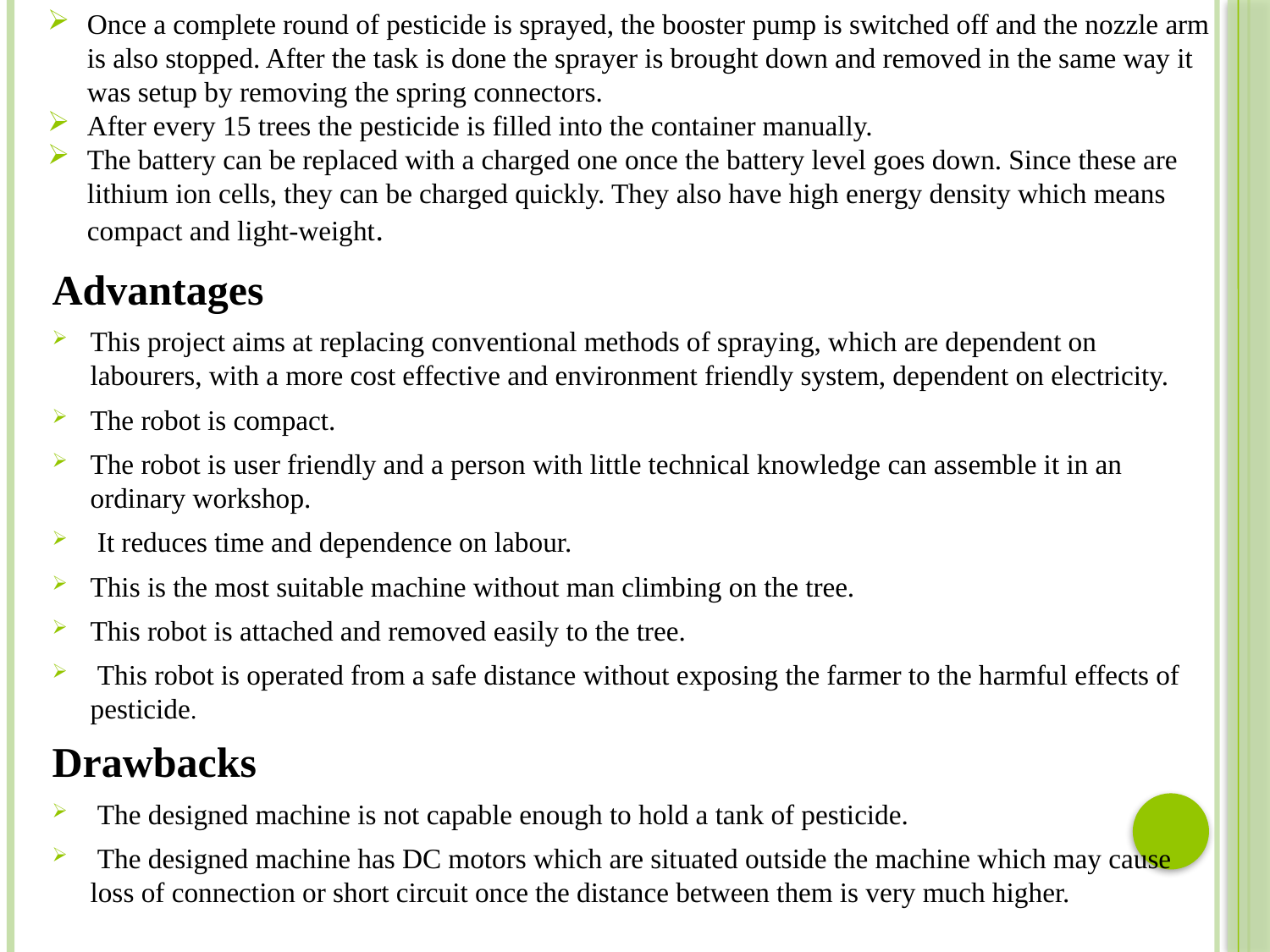

Once a complete round of pesticide is sprayed, the booster pump is switched off and the nozzle arm is also stopped. After the task is done the sprayer is brought down and removed in the same way it was setup by removing the spring connectors.
After every 15 trees the pesticide is filled into the container manually.
The battery can be replaced with a charged one once the battery level goes down. Since these are lithium ion cells, they can be charged quickly. They also have high energy density which means compact and light-weight.

Advantages
This project aims at replacing conventional methods of spraying, which are dependent on labourers, with a more cost effective and environment friendly system, dependent on electricity.
The robot is compact.
The robot is user friendly and a person with little technical knowledge can assemble it in an ordinary workshop.
 It reduces time and dependence on labour.
This is the most suitable machine without man climbing on the tree.
This robot is attached and removed easily to the tree.
 This robot is operated from a safe distance without exposing the farmer to the harmful effects of pesticide.
Drawbacks
 The designed machine is not capable enough to hold a tank of pesticide.
 The designed machine has DC motors which are situated outside the machine which may cause loss of connection or short circuit once the distance between them is very much higher.